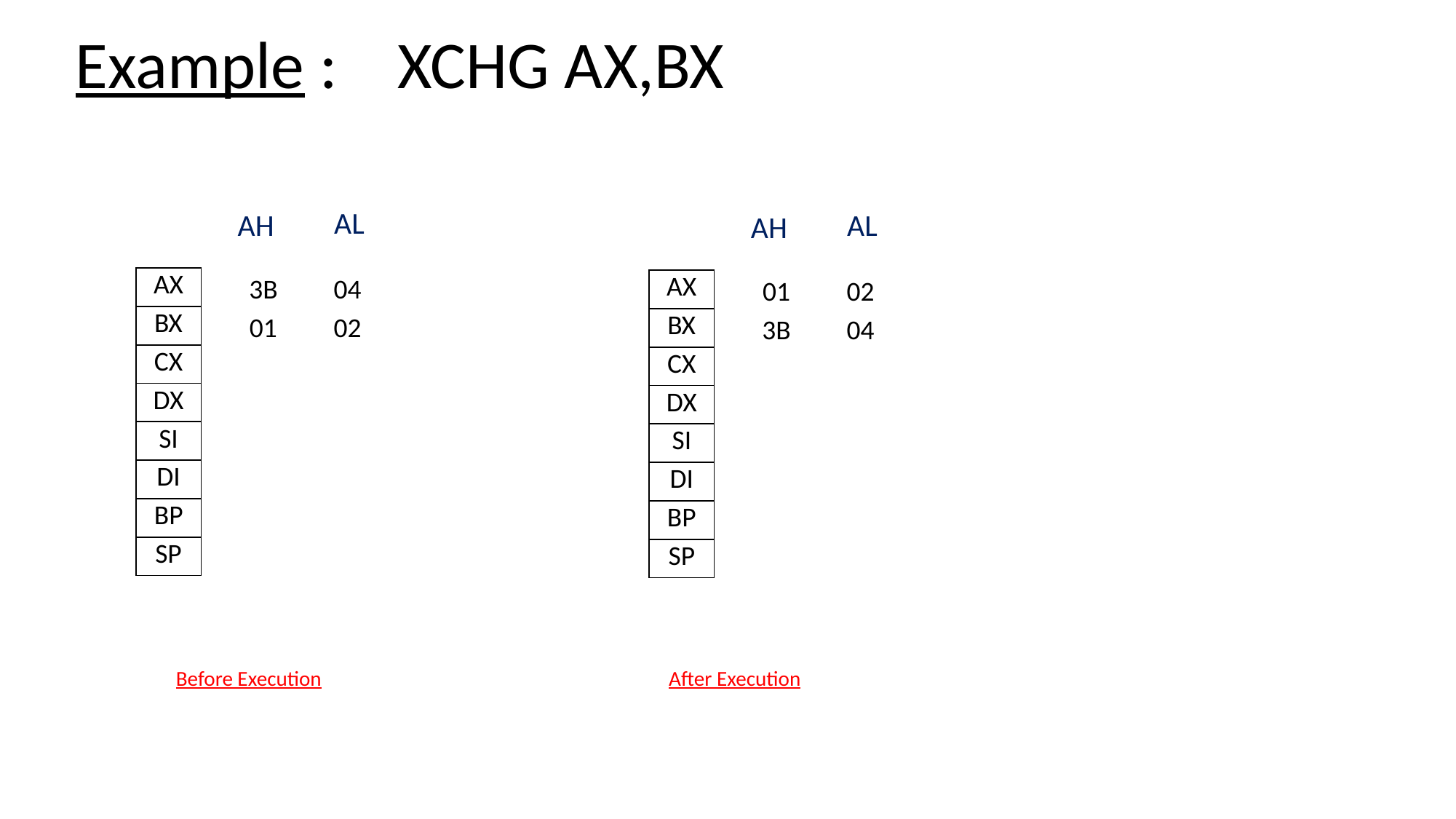

# Example :    XCHG AX,BX
AL

AH

AL

AH

| AX |
| --- |
| BX |
| CX |
| DX |
| SI |
| DI |
| BP |
| SP |
| AX |
| --- |
| BX |
| CX |
| DX |
| SI |
| DI |
| BP |
| SP |
| 3B | 04 |
| --- | --- |
| 01 | 02 |
|  |  |
|  |  |
|  |  |
|  |  |
|  |  |
|  |  |
| 01 | 02 |
| --- | --- |
| 3B | 04 |
|  |  |
|  |  |
|  |  |
|  |  |
|  |  |
|  |  |
Before Execution

After Execution